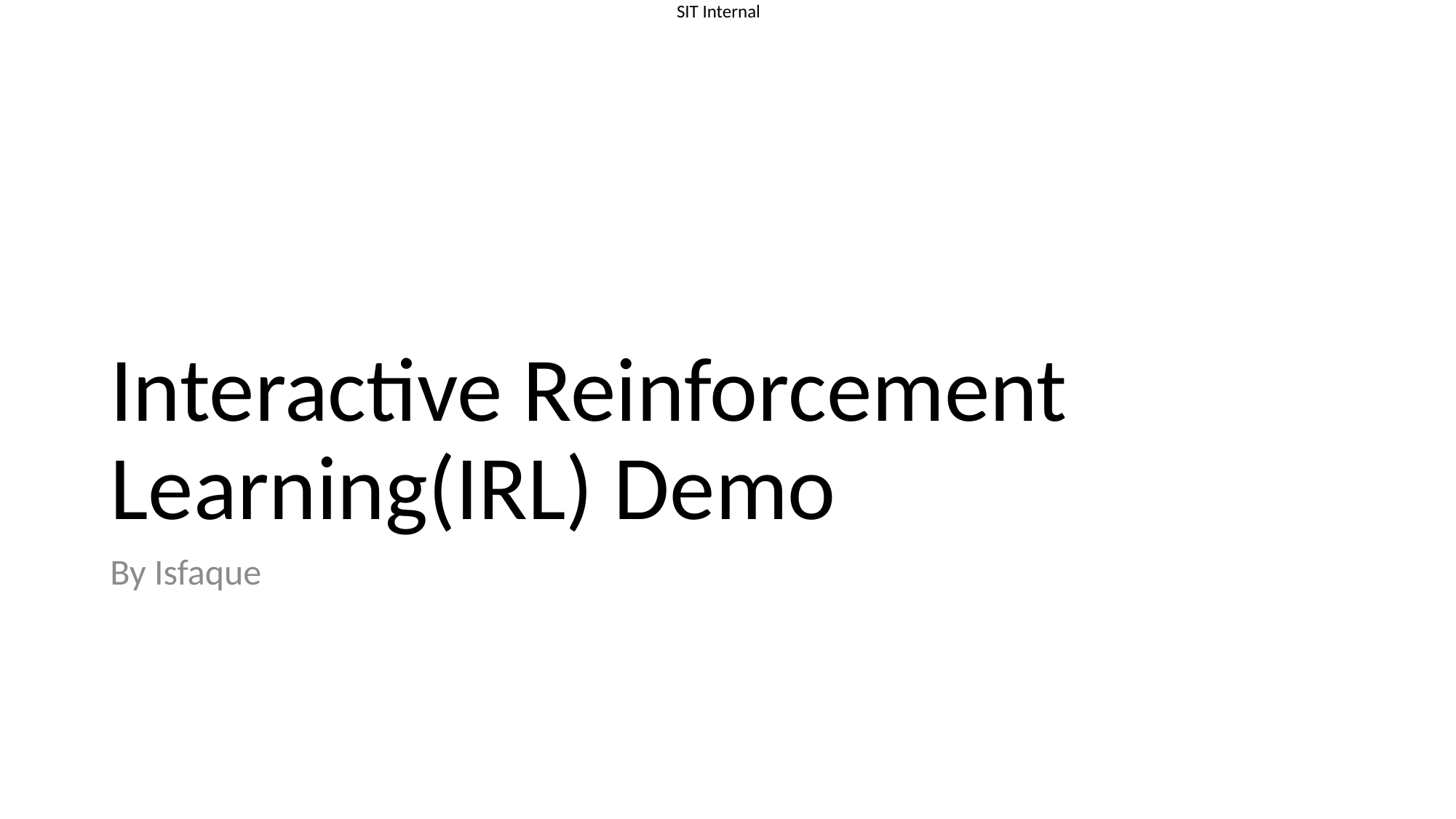

# Interactive Reinforcement Learning(IRL) Demo
By Isfaque